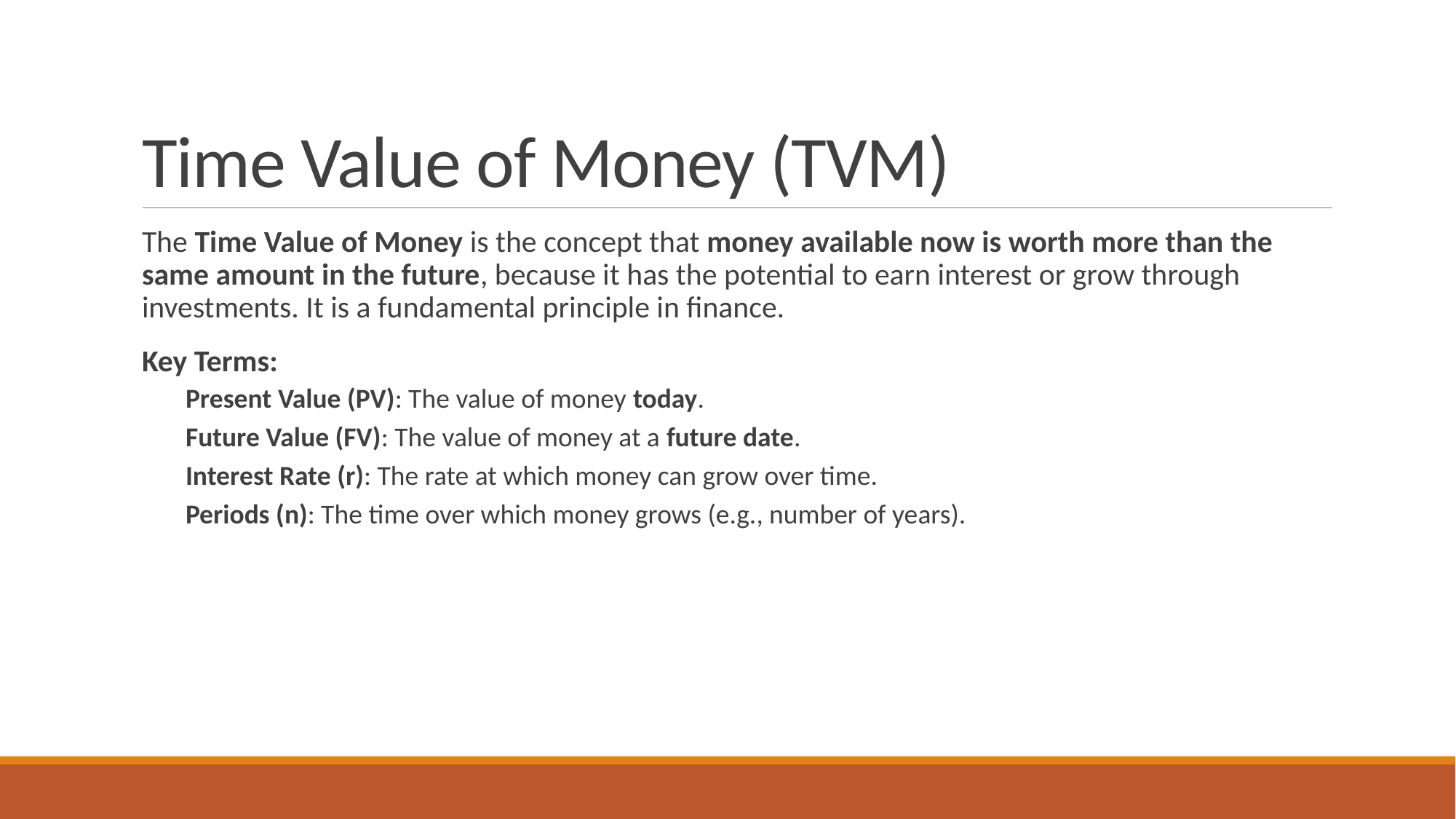

# Time Value of Money (TVM)
The Time Value of Money is the concept that money available now is worth more than the same amount in the future, because it has the potential to earn interest or grow through investments. It is a fundamental principle in finance.
Key Terms:
Present Value (PV): The value of money today.
Future Value (FV): The value of money at a future date.
Interest Rate (r): The rate at which money can grow over time.
Periods (n): The time over which money grows (e.g., number of years).